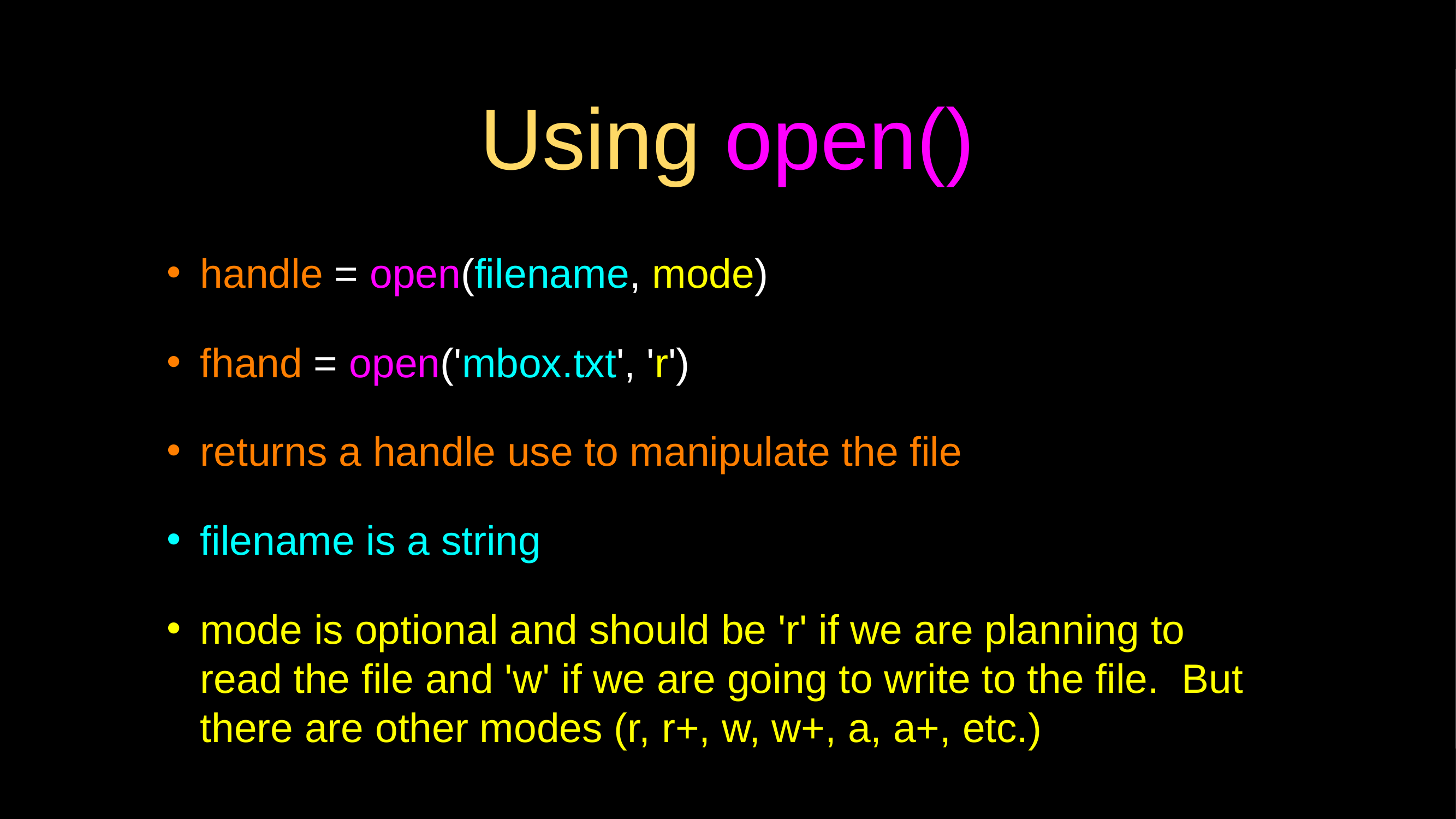

# Using open()
handle = open(filename, mode)
fhand = open('mbox.txt', 'r')
returns a handle use to manipulate the file
filename is a string
mode is optional and should be 'r' if we are planning to read the file and 'w' if we are going to write to the file.  But there are other modes (r, r+, w, w+, a, a+, etc.)